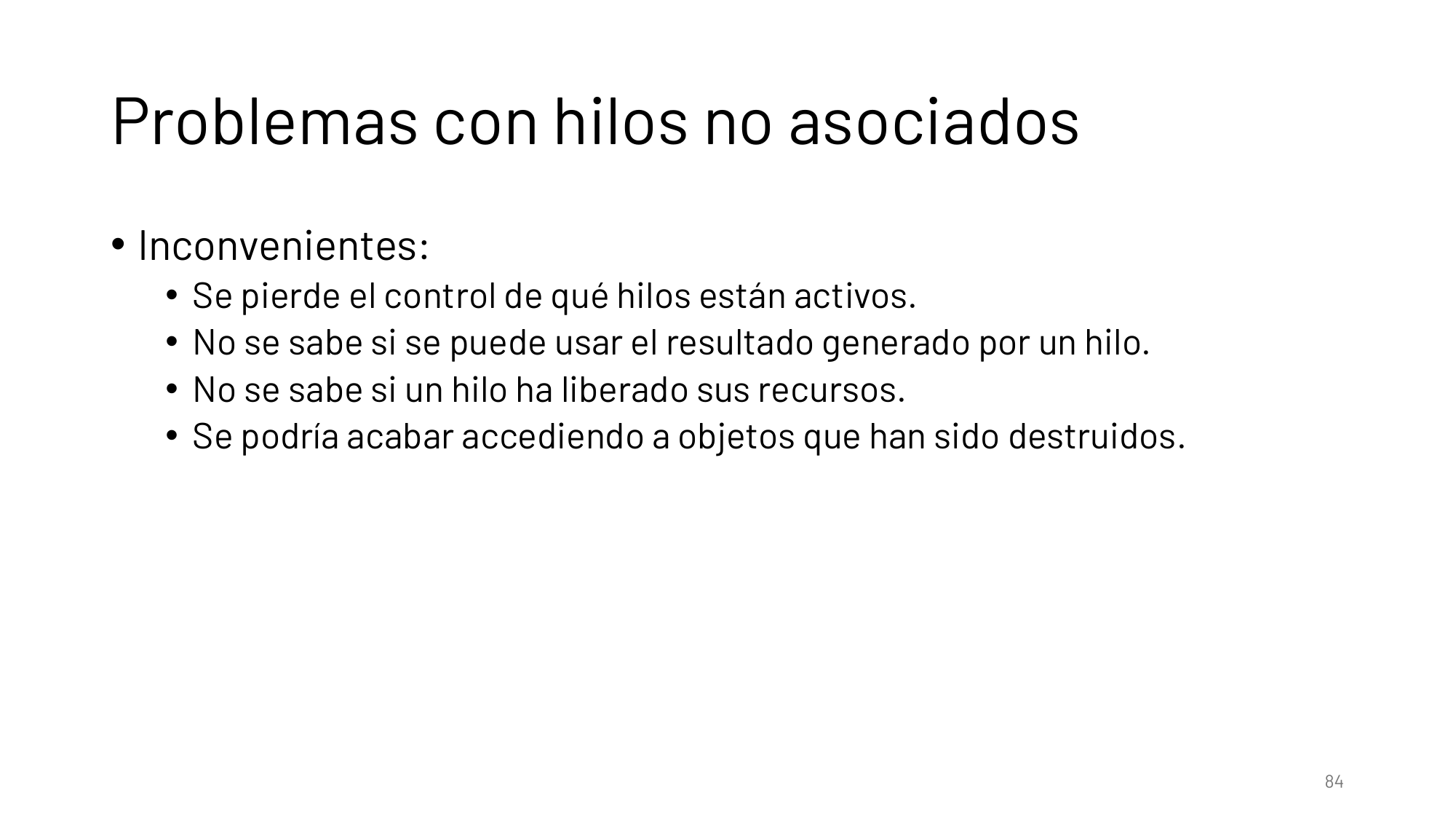

# Problemas con hilos no asociados
Inconvenientes:
Se pierde el control de qué hilos están activos.
No se sabe si se puede usar el resultado generado por un hilo.
No se sabe si un hilo ha liberado sus recursos.
Se podría acabar accediendo a objetos que han sido destruidos.
84